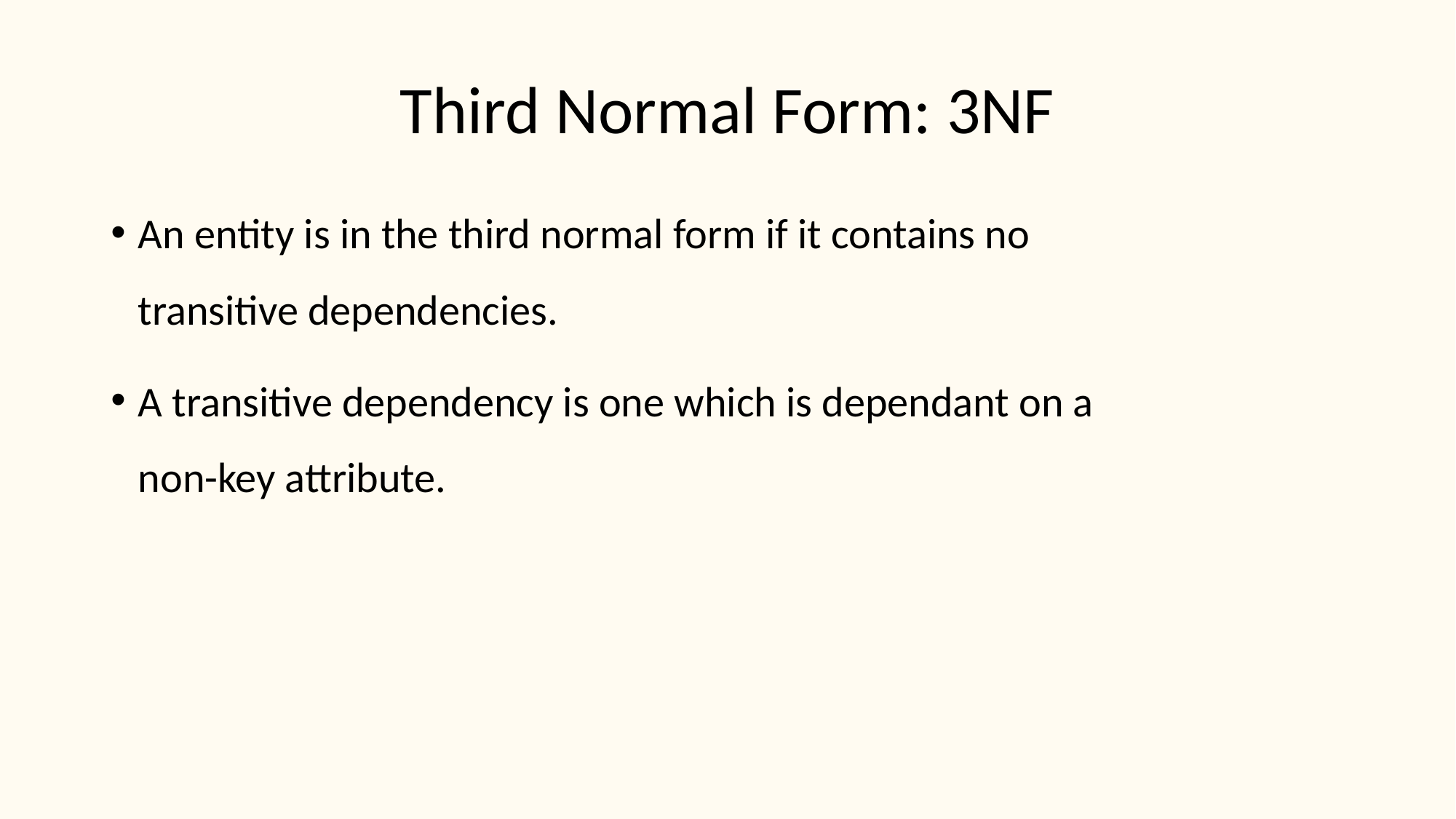

# Third Normal Form: 3NF
An entity is in the third normal form if it contains no
transitive dependencies.
A transitive dependency is one which is dependant on a
non-key attribute.